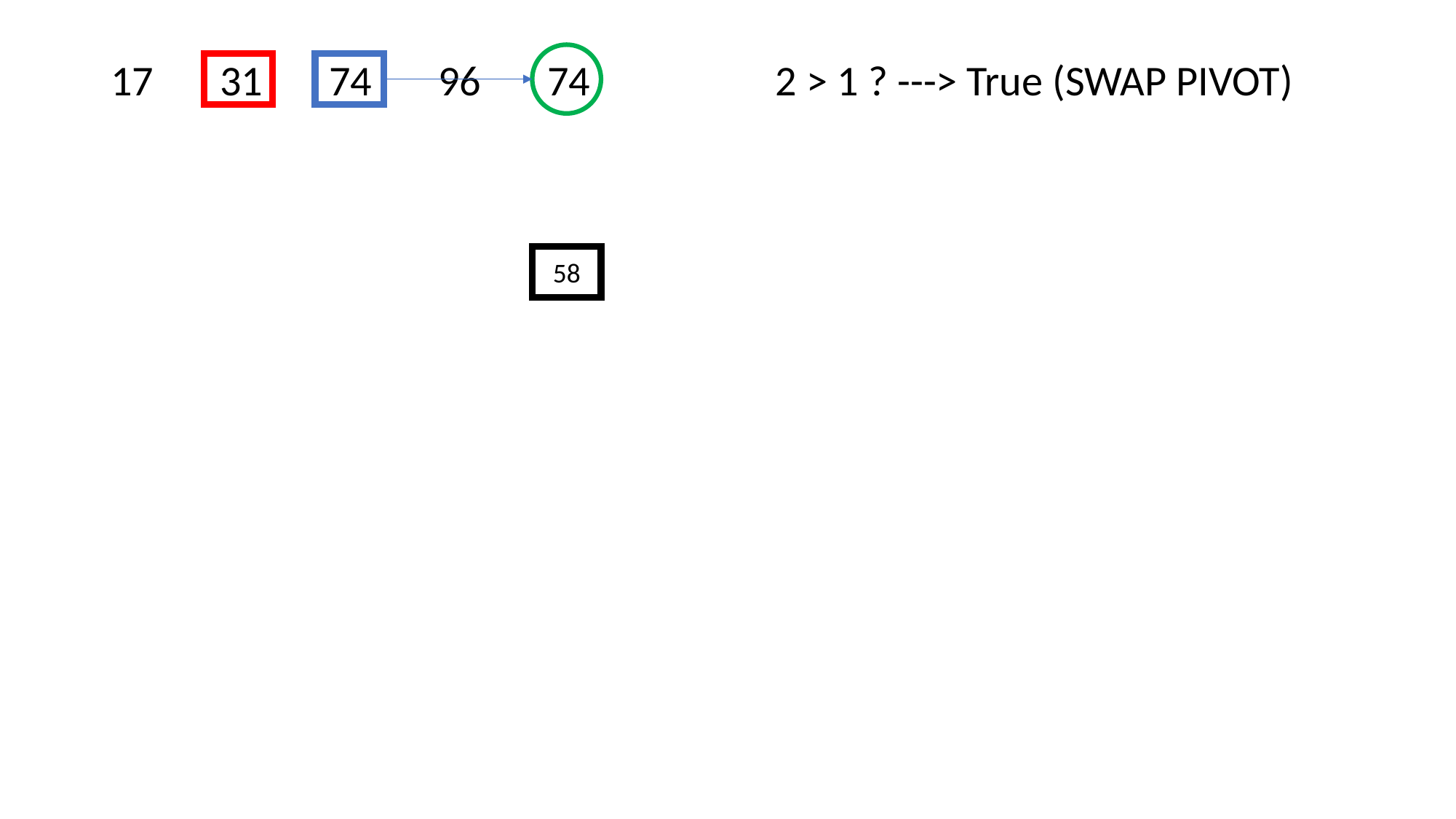

17	31	74	96	74		 2 > 1 ? ---> True (SWAP PIVOT)

58